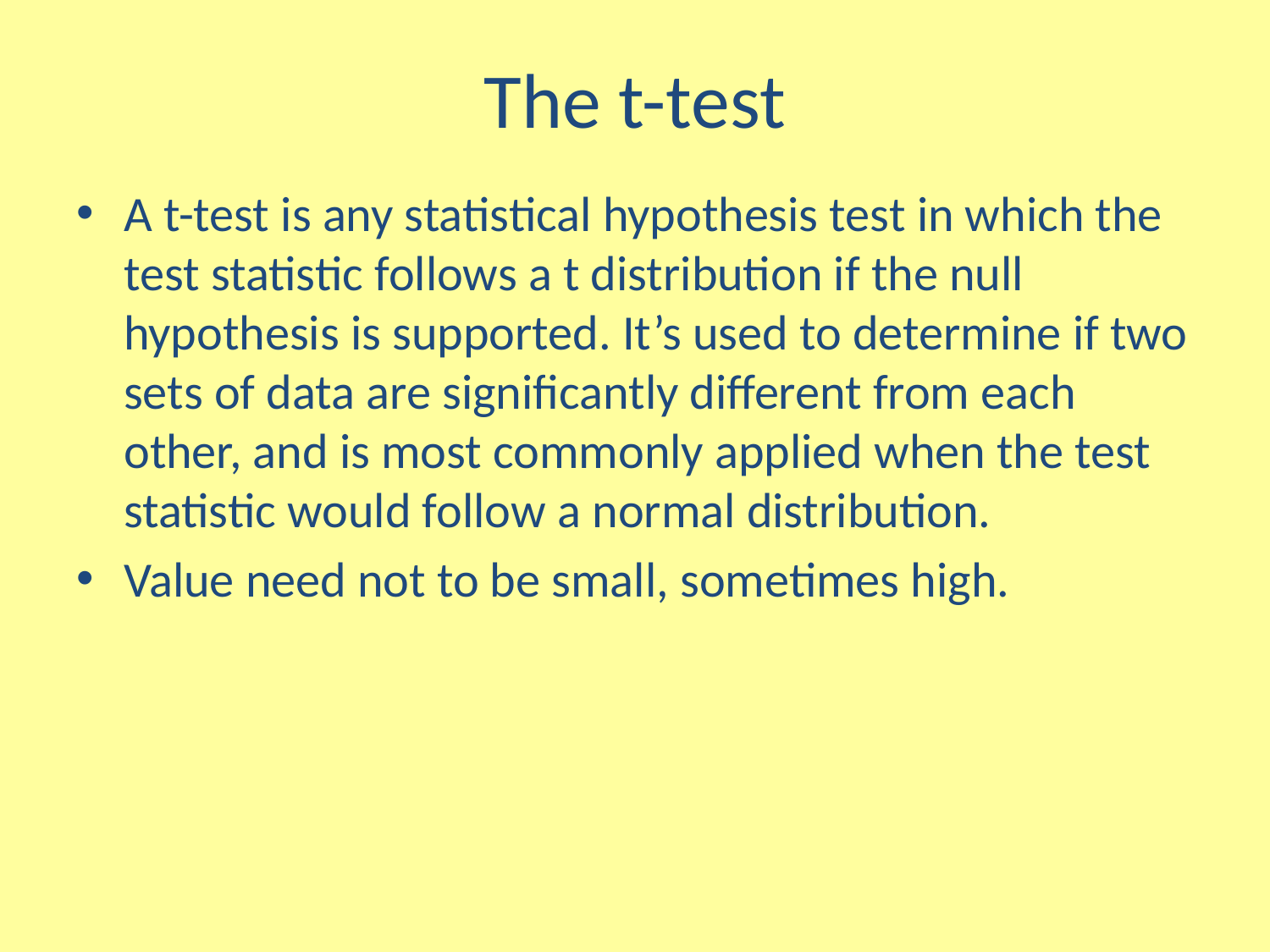

# The t-test
A t-test is any statistical hypothesis test in which the test statistic follows a t distribution if the null hypothesis is supported. It’s used to determine if two sets of data are significantly different from each other, and is most commonly applied when the test statistic would follow a normal distribution.
Value need not to be small, sometimes high.